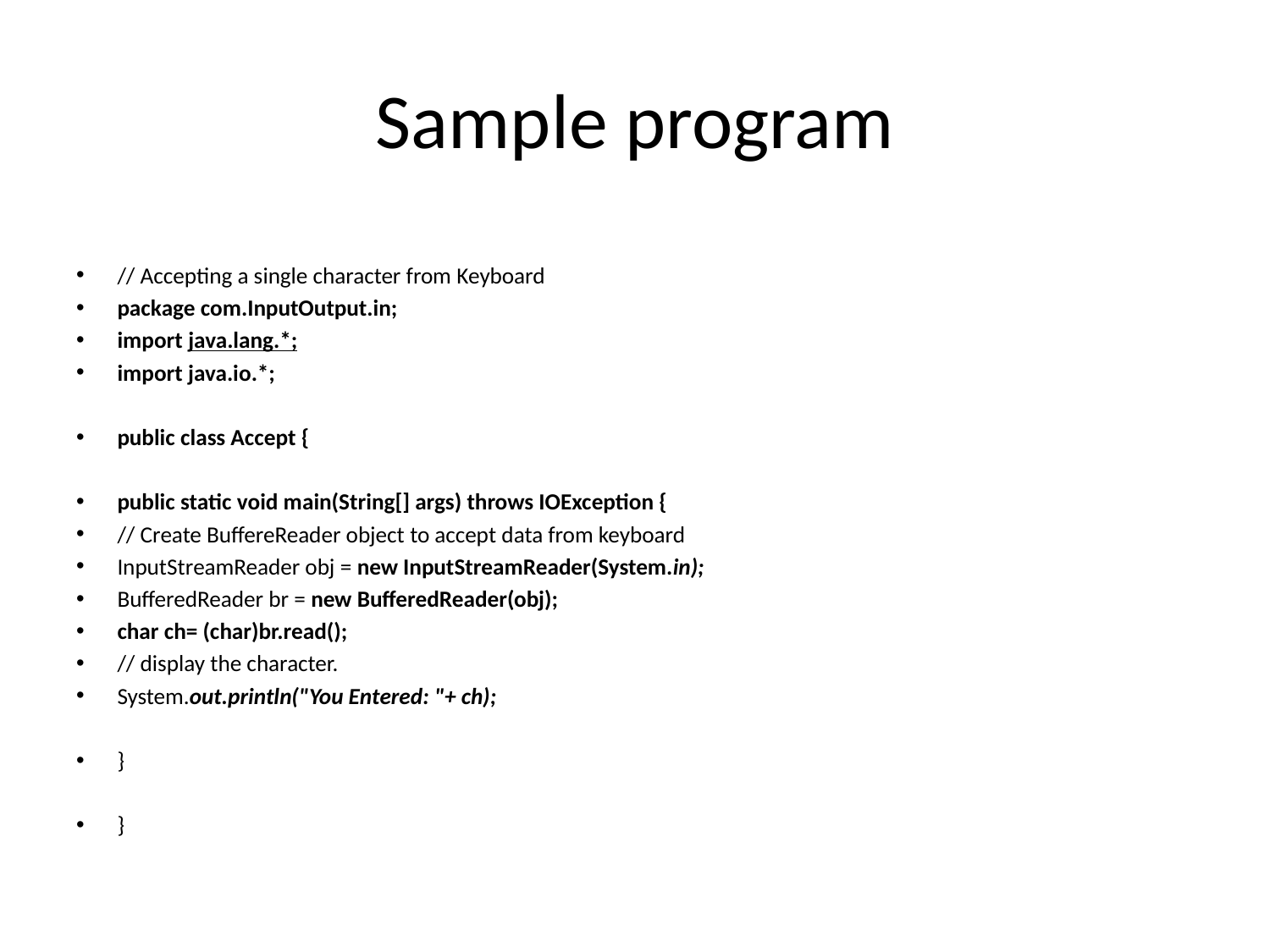

# Sample program

// Accepting a single character from Keyboard
package com.InputOutput.in;
import java.lang.*;
import java.io.*;

public class Accept {

public static void main(String[] args) throws IOException {
// Create BuffereReader object to accept data from keyboard
InputStreamReader obj = new InputStreamReader(System.in);
BufferedReader br = new BufferedReader(obj);
char ch= (char)br.read();
// display the character.
System.out.println("You Entered: "+ ch);

}

}